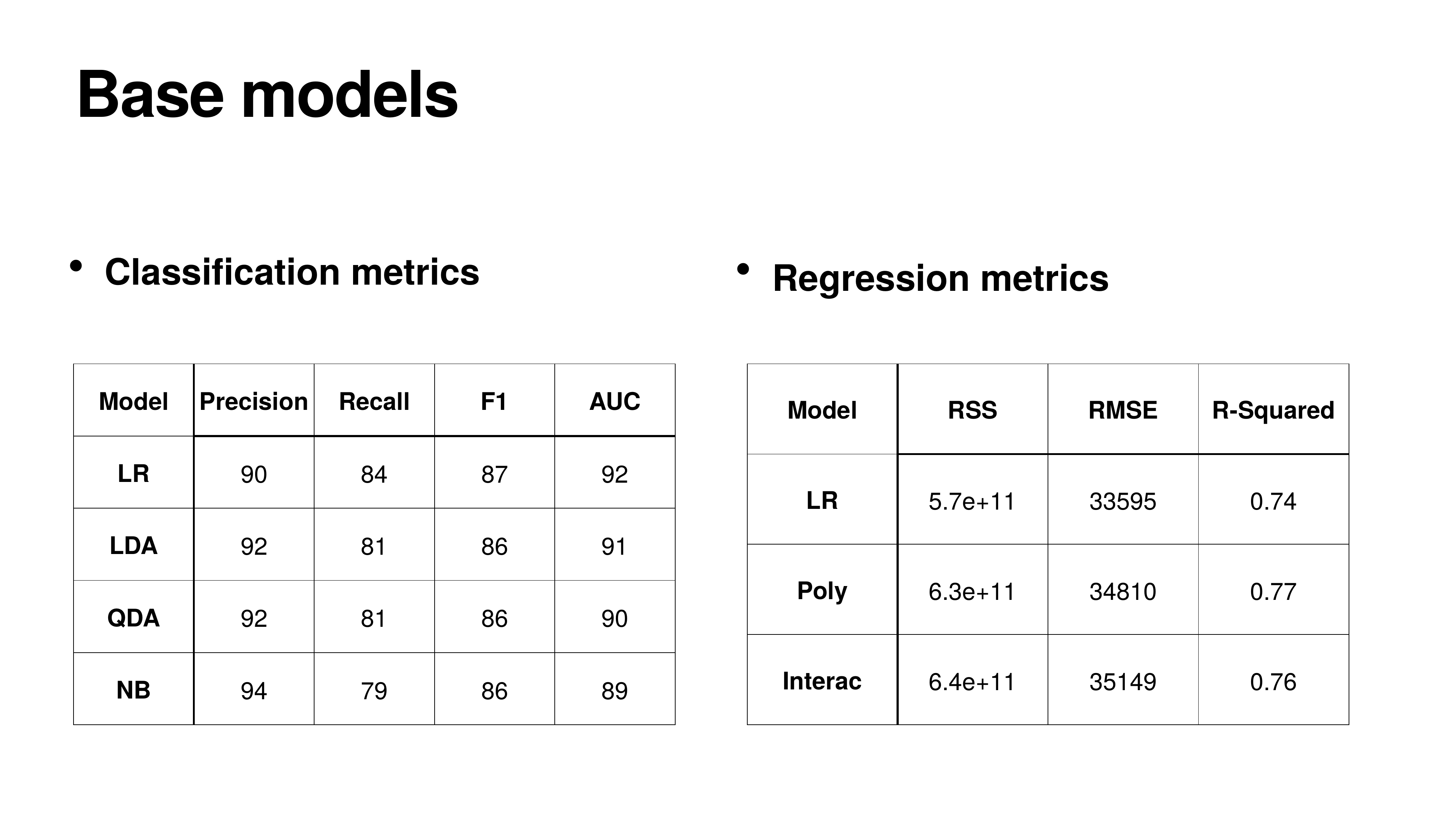

# Base models
Classification metrics
Regression metrics
| Model | Precision | Recall | F1 | AUC |
| --- | --- | --- | --- | --- |
| LR | 90 | 84 | 87 | 92 |
| LDA | 92 | 81 | 86 | 91 |
| QDA | 92 | 81 | 86 | 90 |
| NB | 94 | 79 | 86 | 89 |
| Model | RSS | RMSE | R-Squared |
| --- | --- | --- | --- |
| LR | 5.7e+11 | 33595 | 0.74 |
| Poly | 6.3e+11 | 34810 | 0.77 |
| Interac | 6.4e+11 | 35149 | 0.76 |